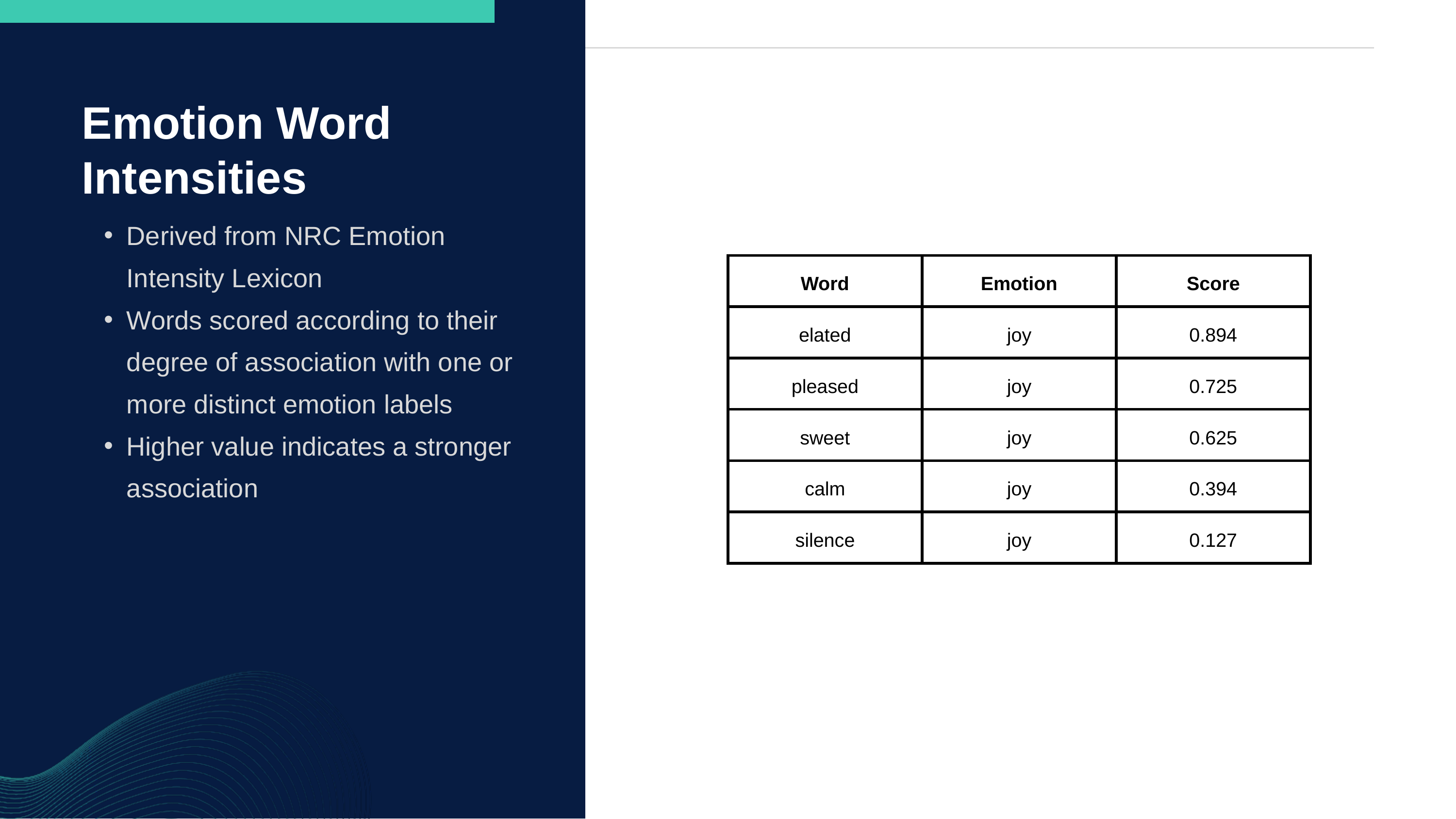

Emotion Word Intensities
Derived from NRC Emotion Intensity Lexicon
Words scored according to their degree of association with one or more distinct emotion labels
Higher value indicates a stronger association
| Word | Emotion | Score |
| --- | --- | --- |
| elated | joy | 0.894 |
| pleased | joy | 0.725 |
| sweet | joy | 0.625 |
| calm | joy | 0.394 |
| silence | joy | 0.127 |